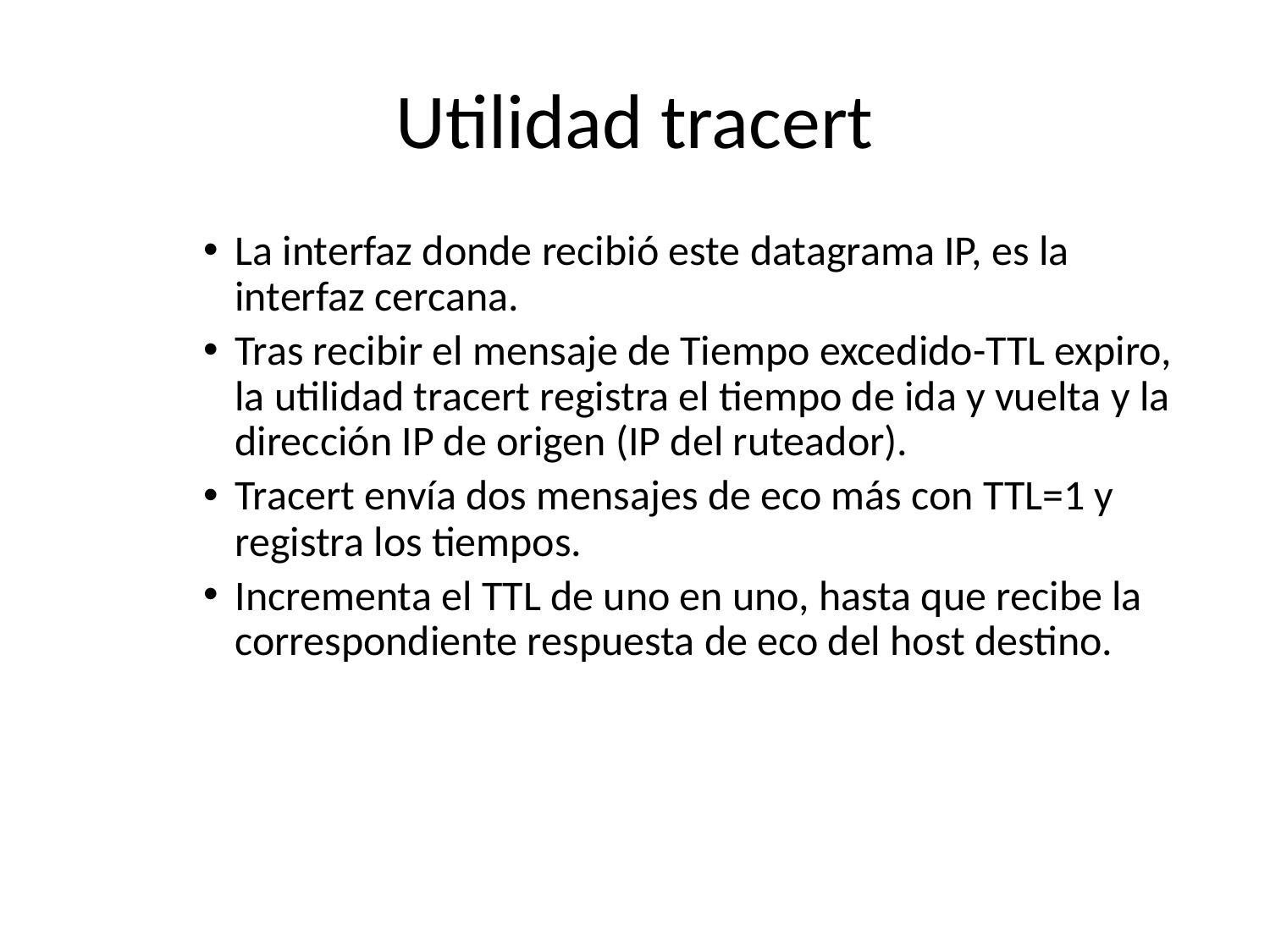

# Utilidad tracert
La interfaz donde recibió este datagrama IP, es la interfaz cercana.
Tras recibir el mensaje de Tiempo excedido-TTL expiro, la utilidad tracert registra el tiempo de ida y vuelta y la dirección IP de origen (IP del ruteador).
Tracert envía dos mensajes de eco más con TTL=1 y registra los tiempos.
Incrementa el TTL de uno en uno, hasta que recibe la correspondiente respuesta de eco del host destino.